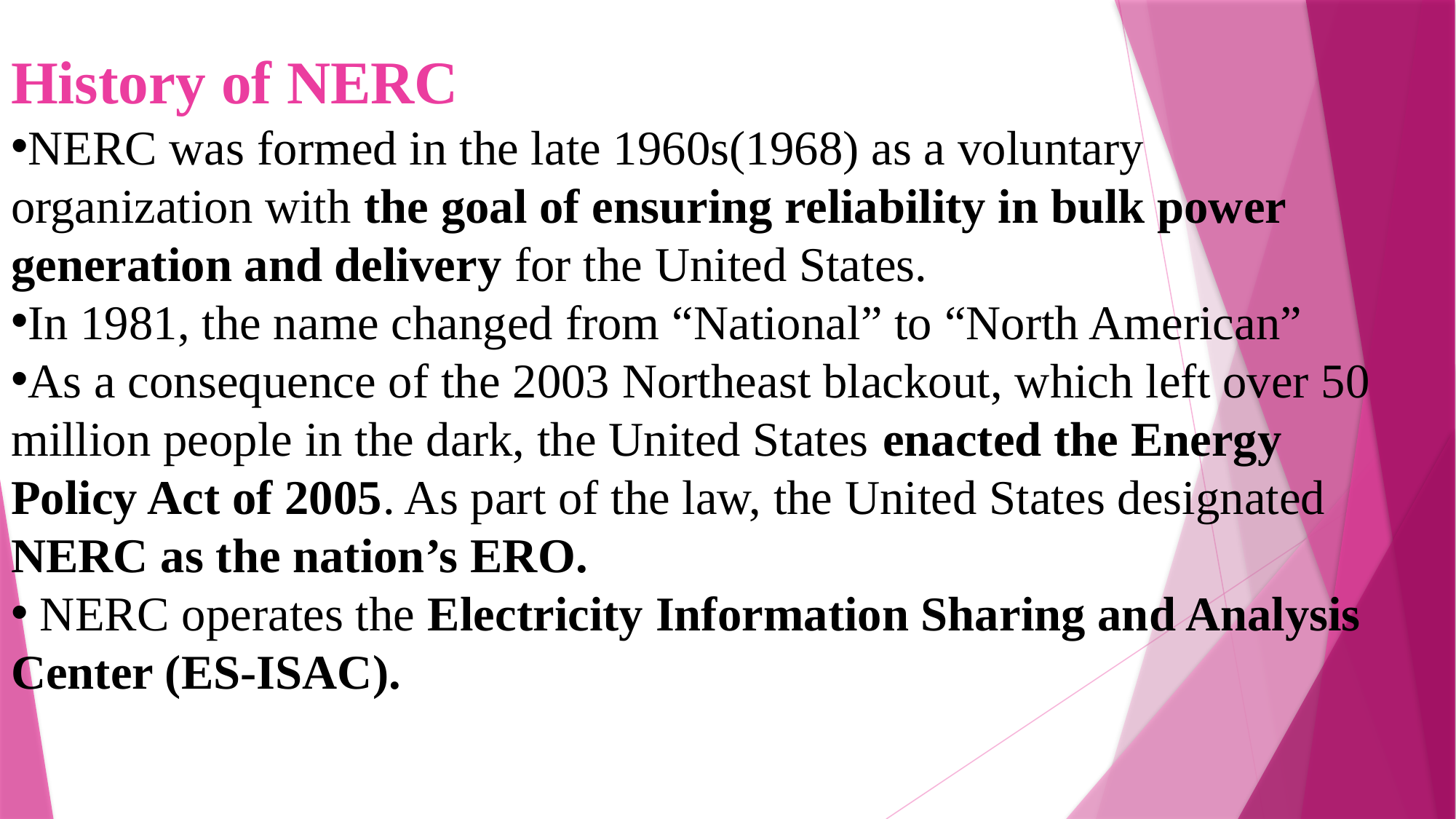

History of NERC
NERC was formed in the late 1960s(1968) as a voluntary organization with the goal of ensuring reliability in bulk power generation and delivery for the United States.
In 1981, the name changed from “National” to “North American”
As a consequence of the 2003 Northeast blackout, which left over 50 million people in the dark, the United States enacted the Energy Policy Act of 2005. As part of the law, the United States designated NERC as the nation’s ERO.
 NERC operates the Electricity Information Sharing and Analysis Center (ES-ISAC).